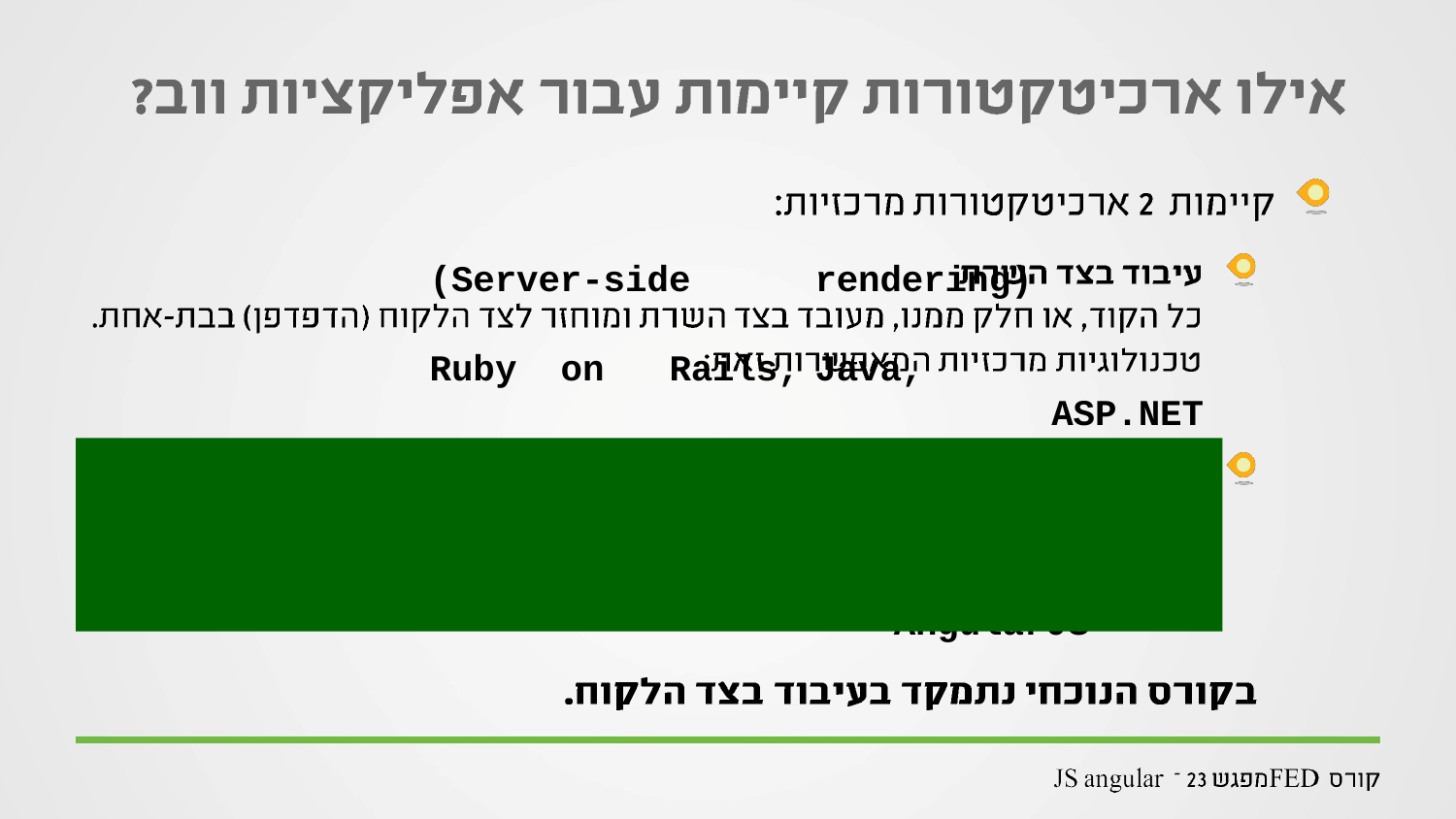

(Server-side	rendering)

Ruby	on	Rails,	Java,
ASP.NET

(Client-side	rendering)

AngularJS